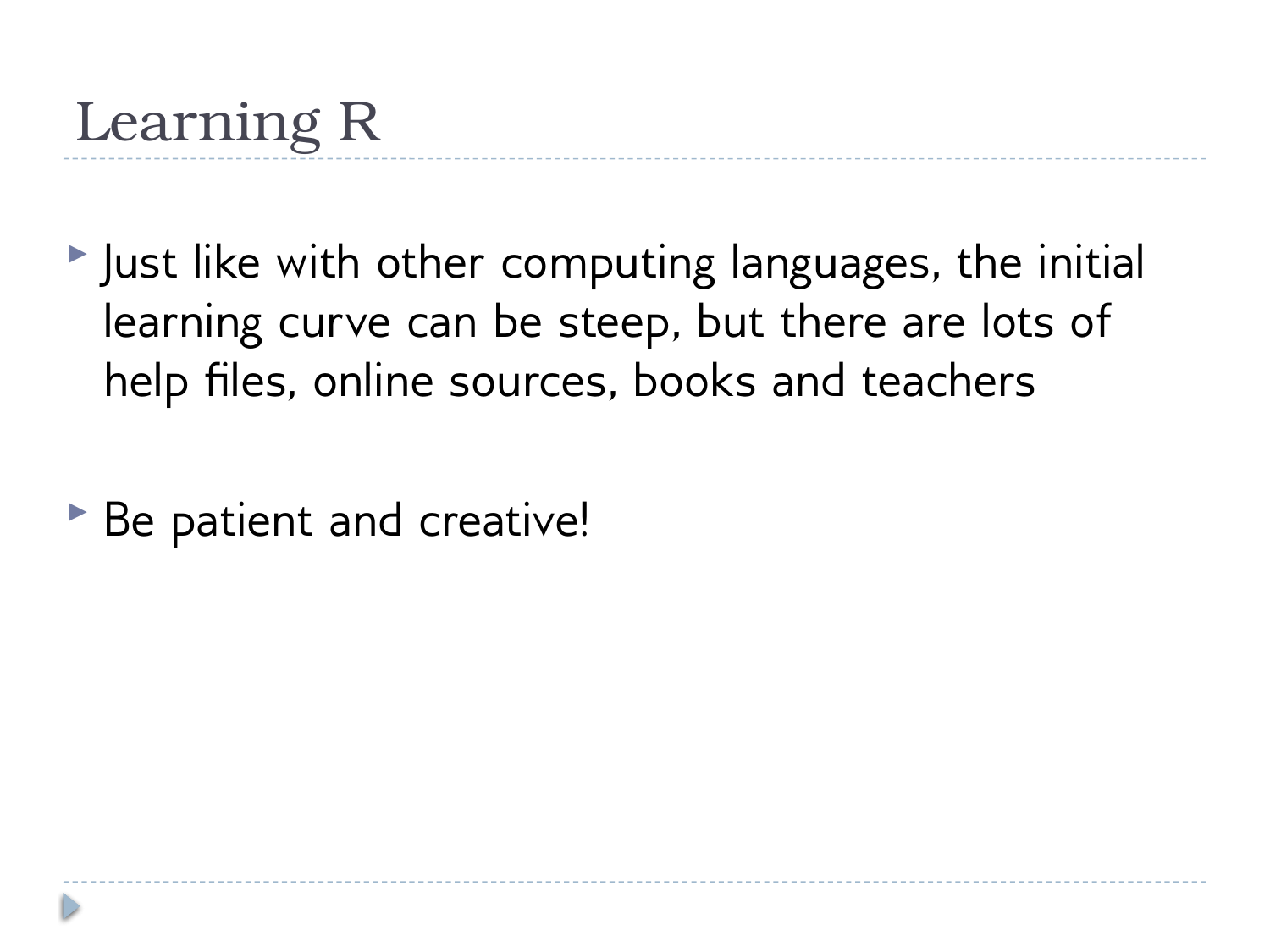

# Learning R
Just like with other computing languages, the initial learning curve can be steep, but there are lots of help files, online sources, books and teachers

Be patient and creative!